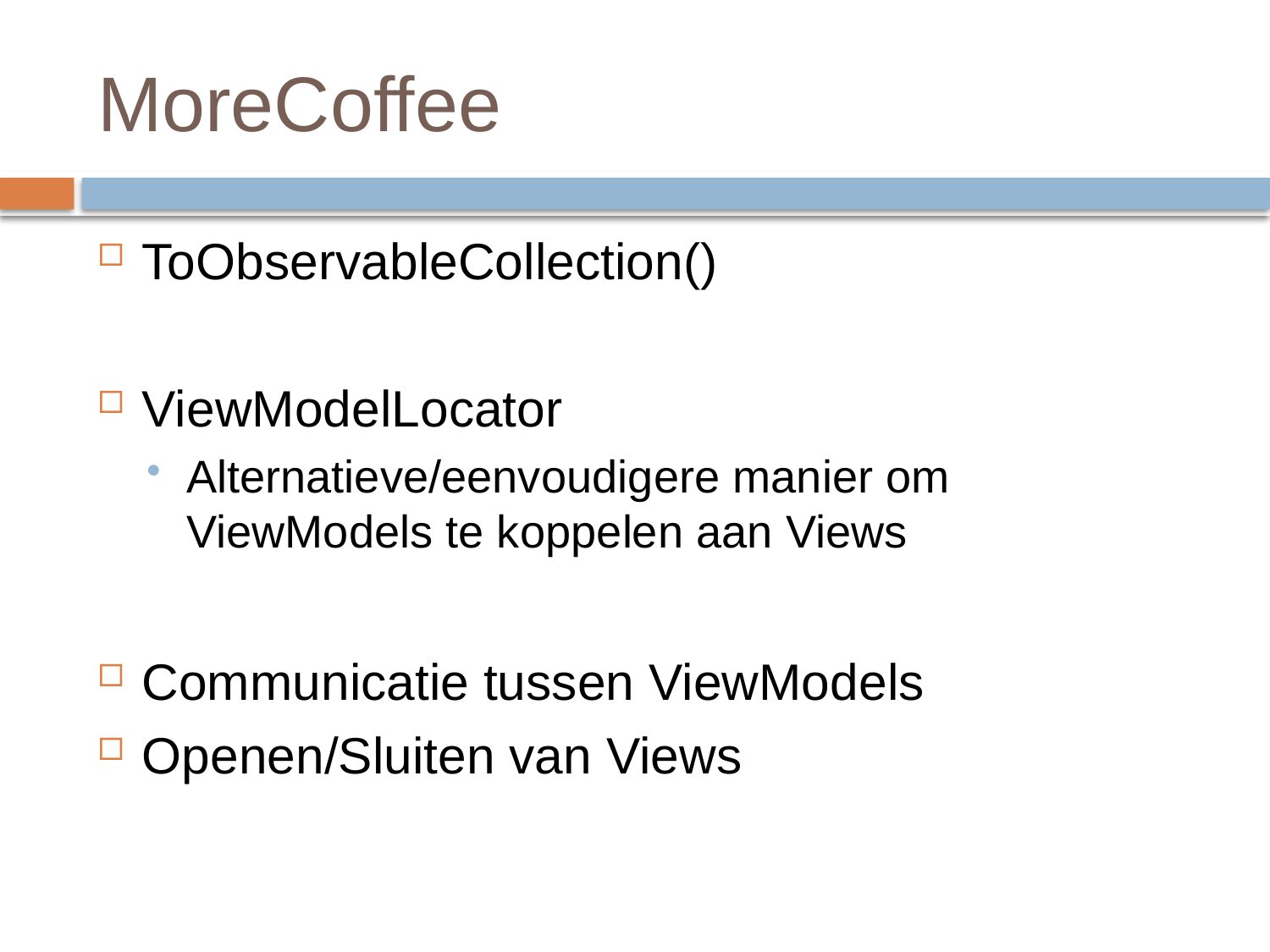

# MoreCoffee
ToObservableCollection()

ViewModelLocator
Alternatieve/eenvoudigere manier om ViewModels te koppelen aan Views

Communicatie tussen ViewModels
Openen/Sluiten van Views